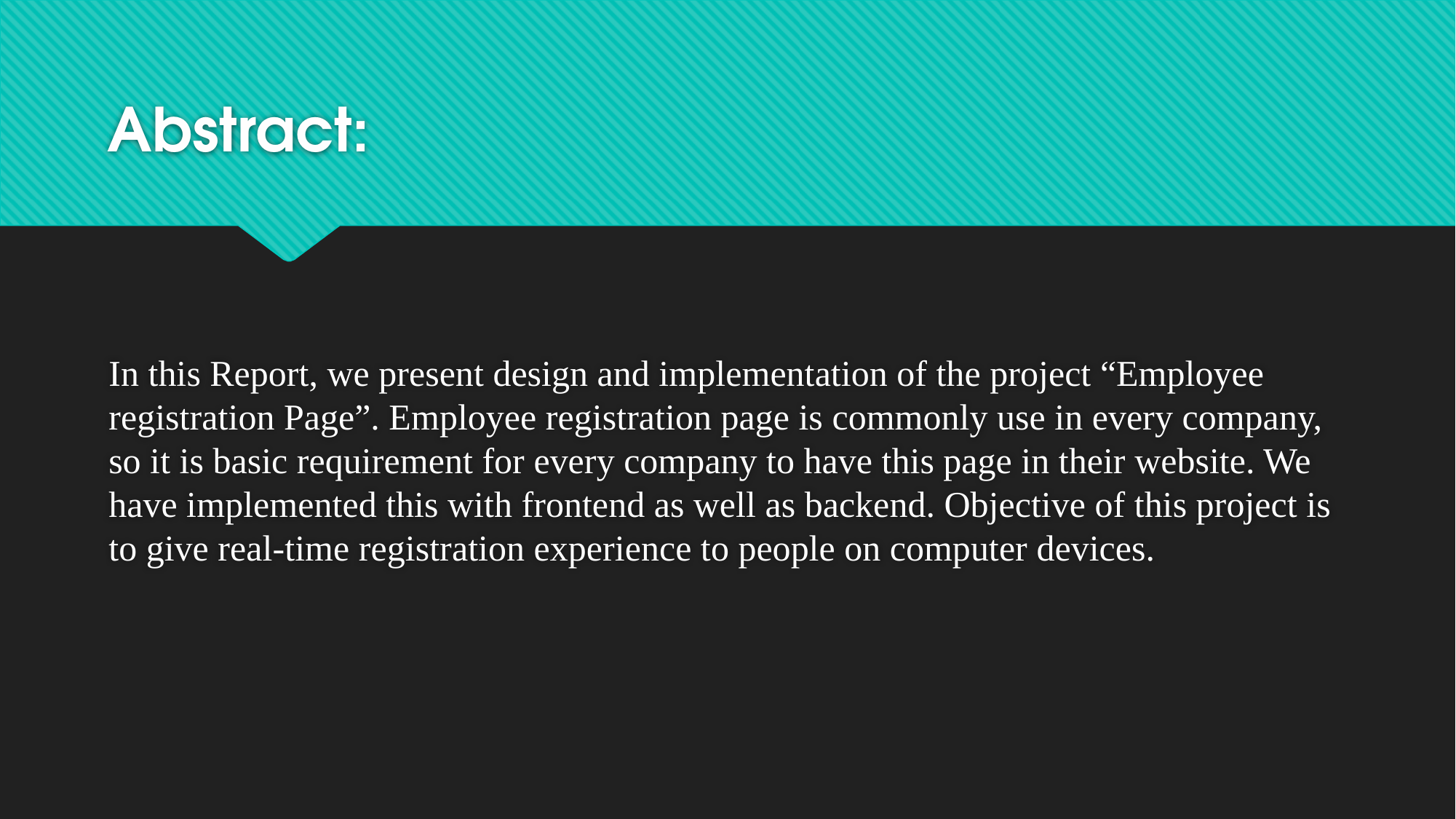

# Abstract:
In this Report, we present design and implementation of the project “Employee registration Page”. Employee registration page is commonly use in every company, so it is basic requirement for every company to have this page in their website. We have implemented this with frontend as well as backend. Objective of this project is to give real-time registration experience to people on computer devices.